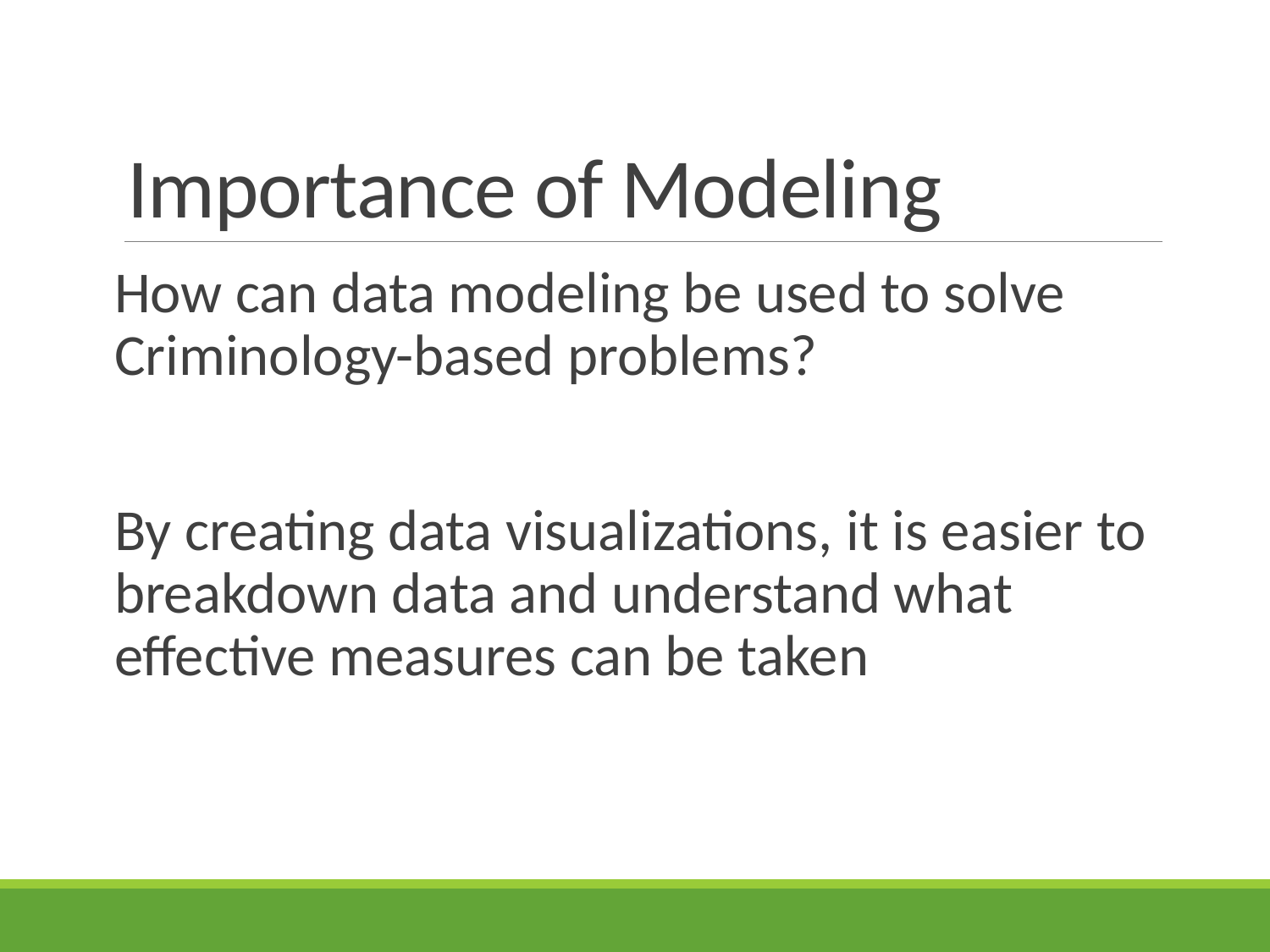

# Importance of Modeling
How can data modeling be used to solve Criminology-based problems?

By creating data visualizations, it is easier to breakdown data and understand what effective measures can be taken